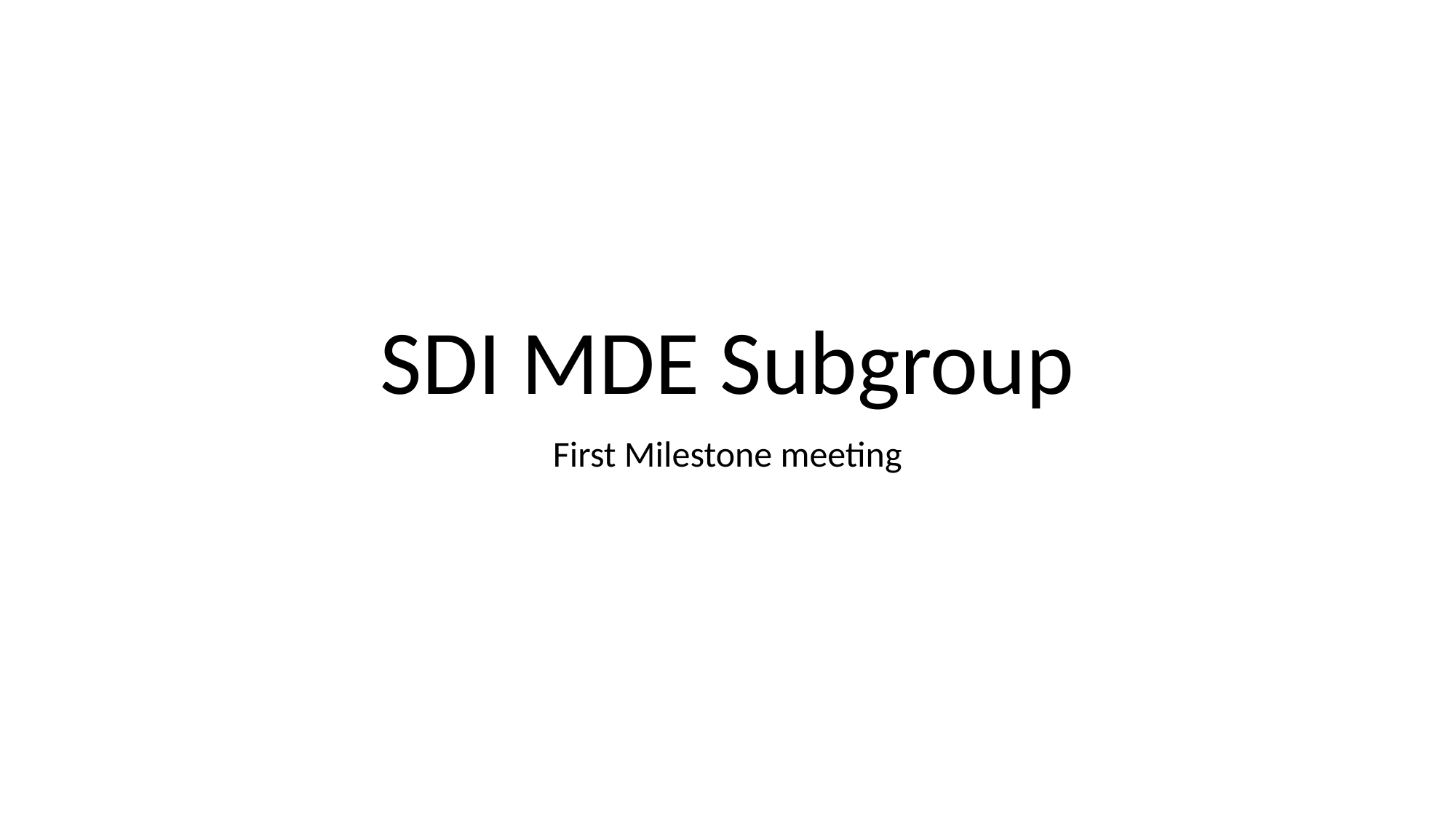

# SDI MDE Subgroup
First Milestone meeting